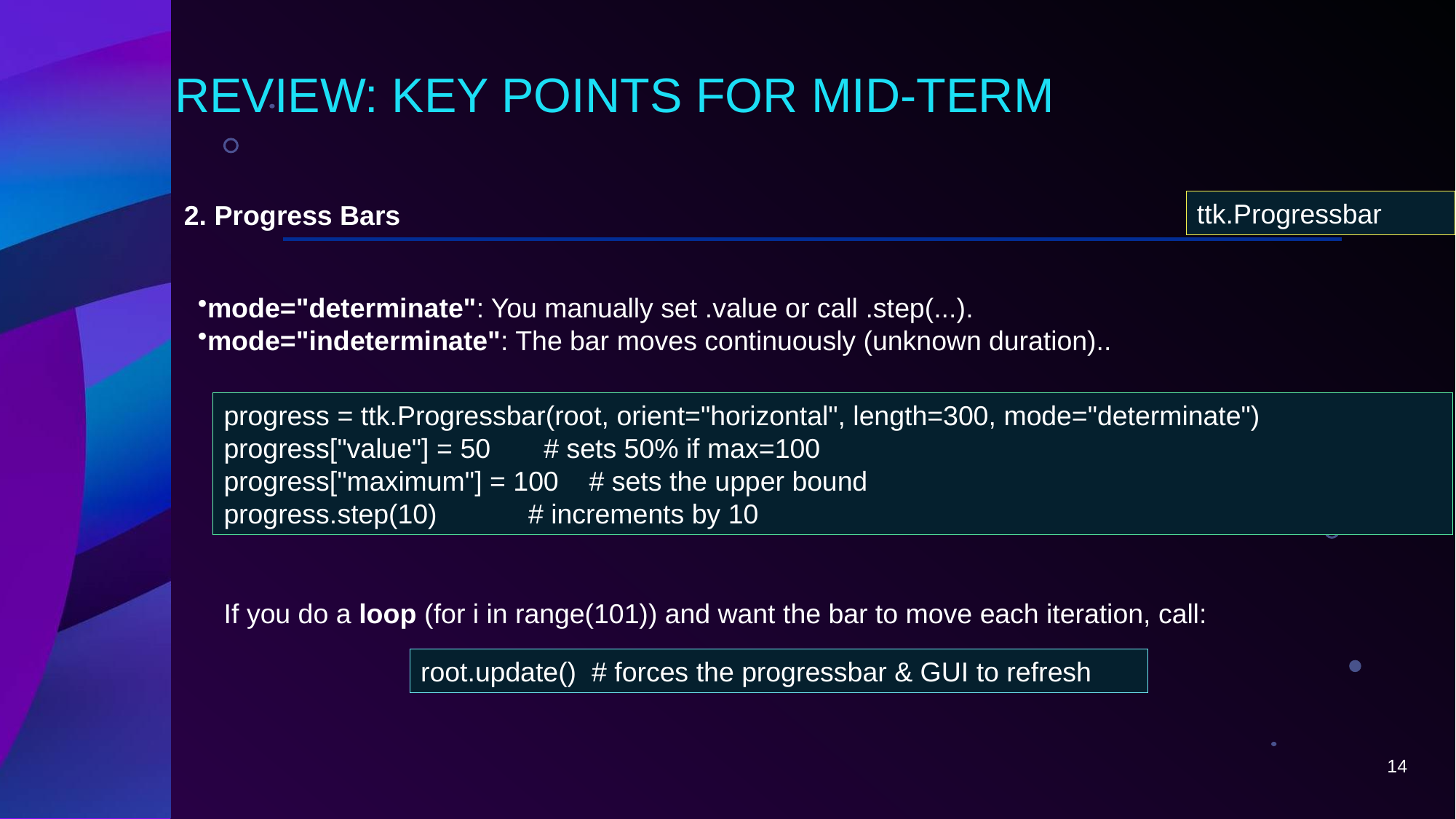

# Review: key points for mid-term
ttk.Progressbar
2. Progress Bars
mode="determinate": You manually set .value or call .step(...).
mode="indeterminate": The bar moves continuously (unknown duration)..
progress = ttk.Progressbar(root, orient="horizontal", length=300, mode="determinate")
progress["value"] = 50       # sets 50% if max=100
progress["maximum"] = 100    # sets the upper bound
progress.step(10)            # increments by 10
If you do a loop (for i in range(101)) and want the bar to move each iteration, call:

root.update()  # forces the progressbar & GUI to refresh
14